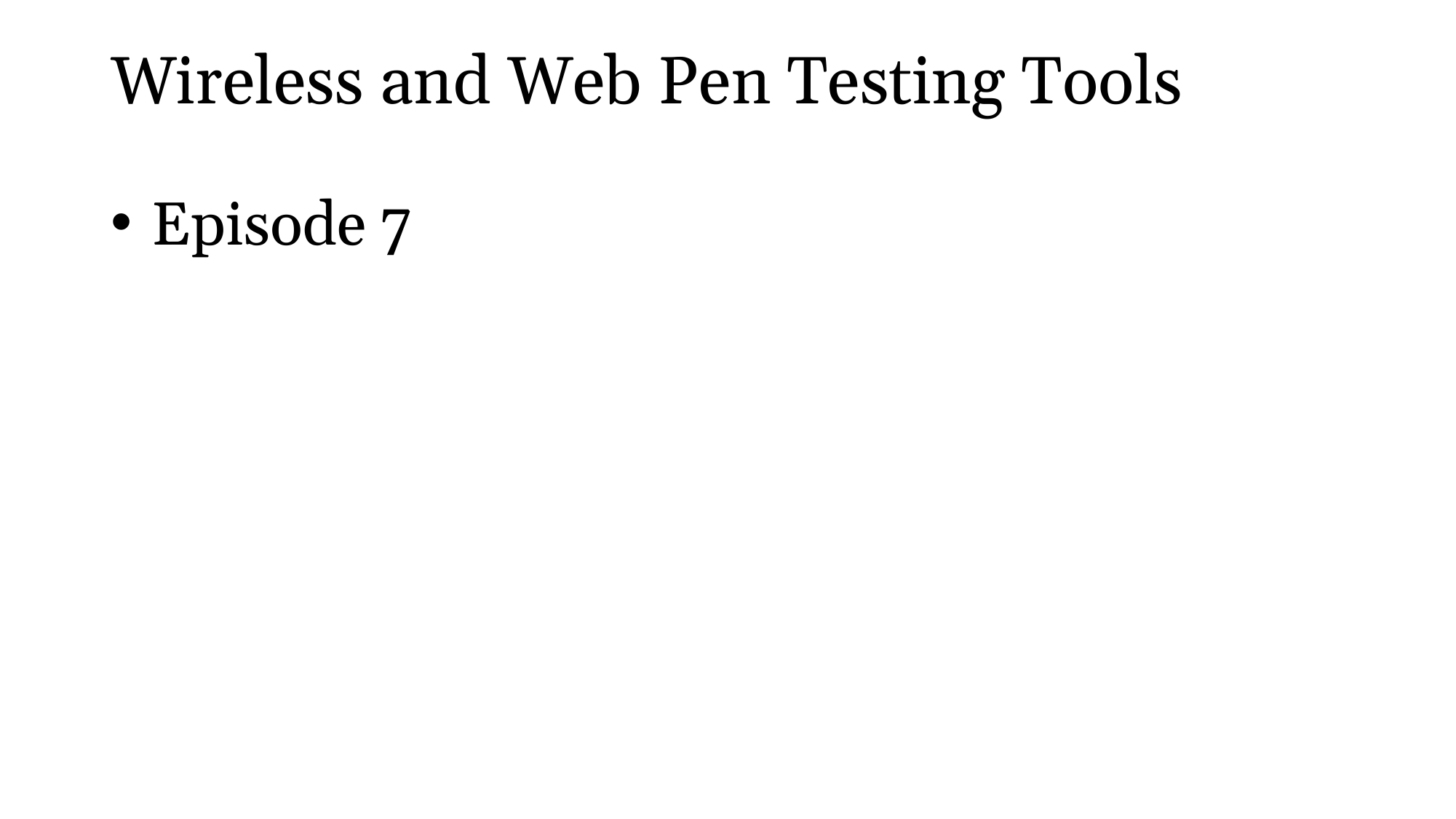

# Wireless and Web Pen Testing Tools
Episode 7